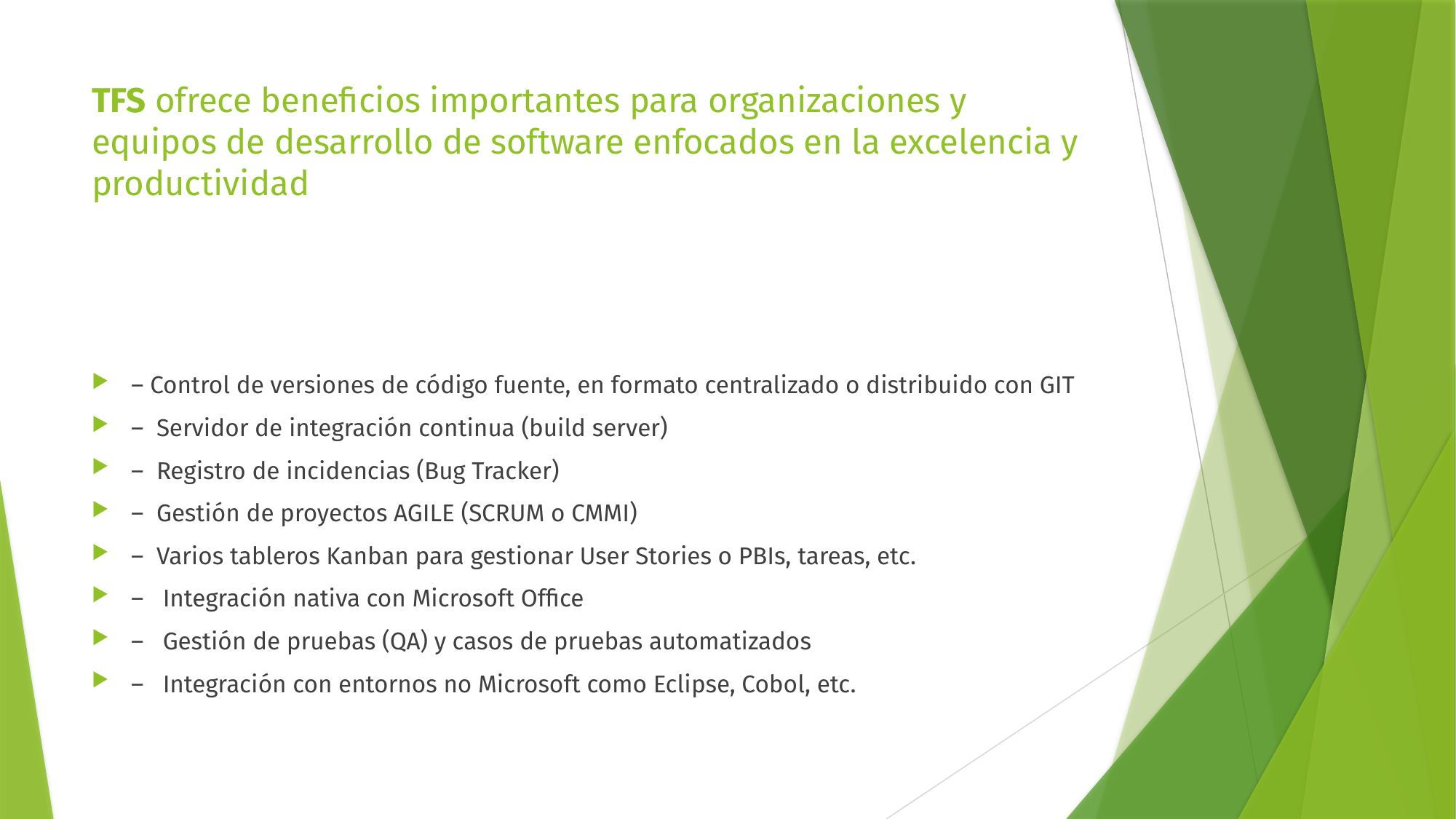

# TFS ofrece beneficios importantes para organizaciones y equipos de desarrollo de software enfocados en la excelencia y productividad
– Control de versiones de código fuente, en formato centralizado o distribuido con GIT
–  Servidor de integración continua (build server)
–  Registro de incidencias (Bug Tracker)
–  Gestión de proyectos AGILE (SCRUM o CMMI)
–  Varios tableros Kanban para gestionar User Stories o PBIs, tareas, etc.
–   Integración nativa con Microsoft Office
–   Gestión de pruebas (QA) y casos de pruebas automatizados
–   Integración con entornos no Microsoft como Eclipse, Cobol, etc.